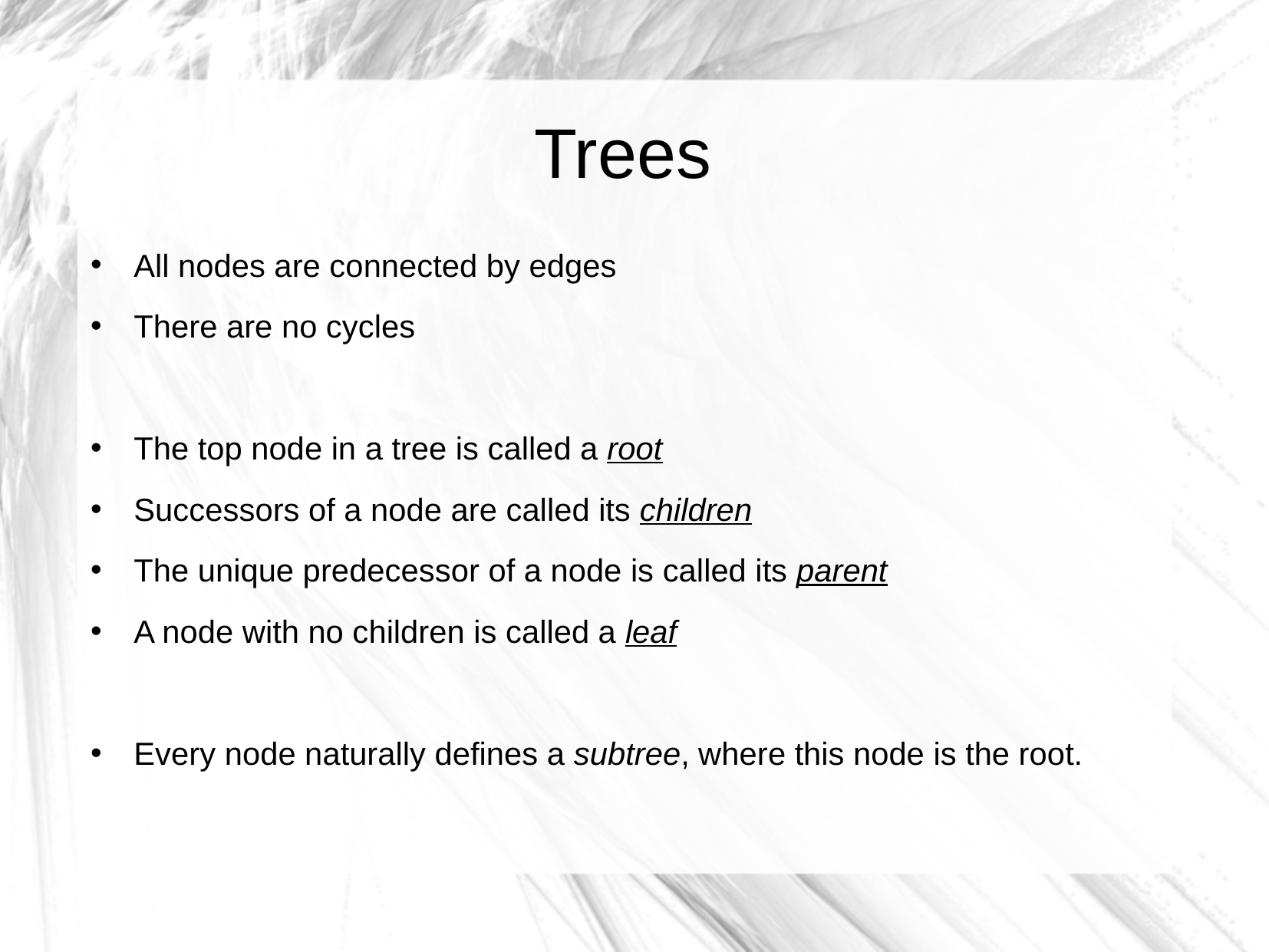

Trees
All nodes are connected by edges
There are no cycles

The top node in a tree is called a root
Successors of a node are called its children
The unique predecessor of a node is called its parent
A node with no children is called a leaf

Every node naturally defines a subtree, where this node is the root.